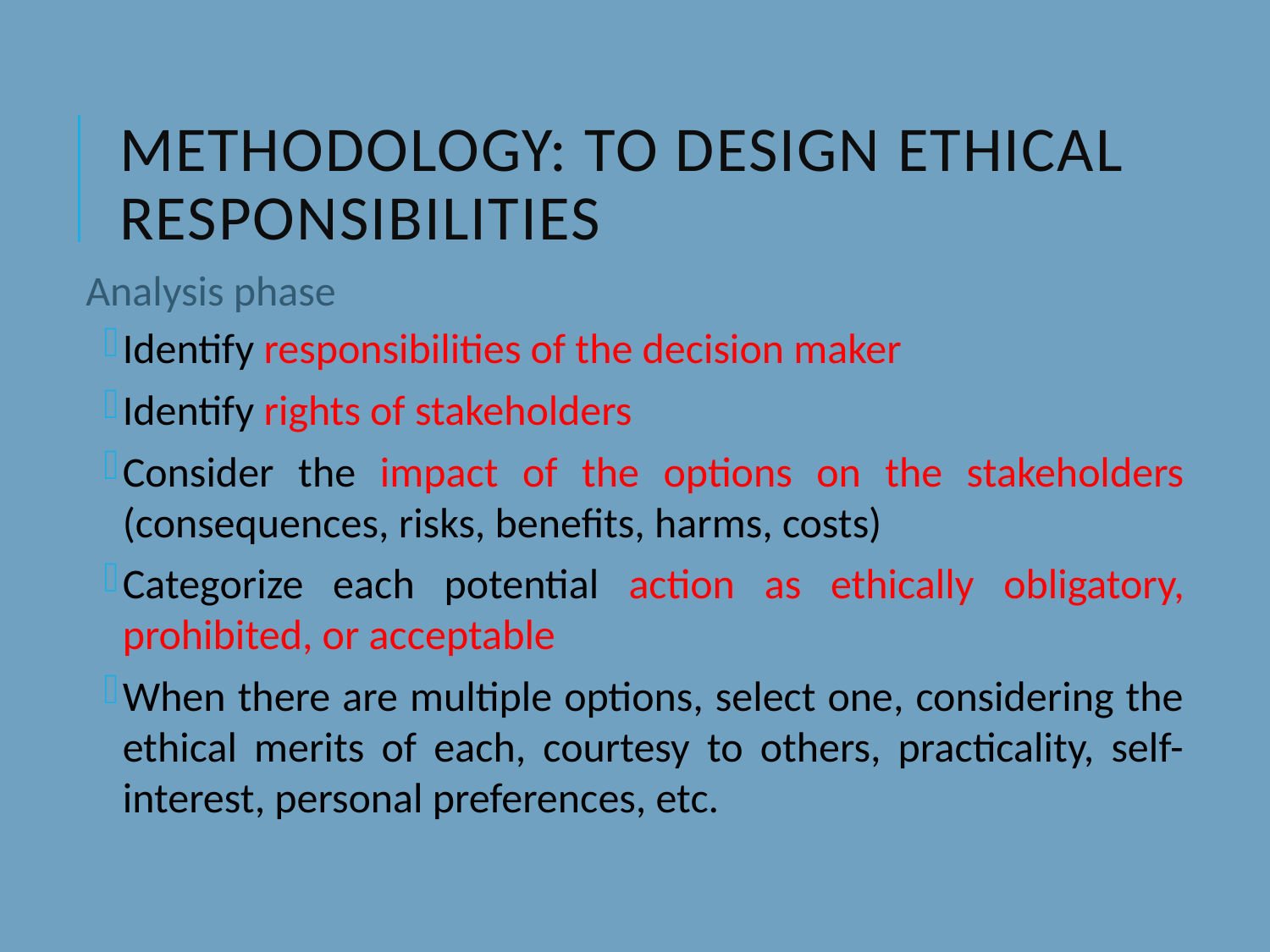

# Methodology: to design ethical responsibilities
Analysis phase
Identify responsibilities of the decision maker
Identify rights of stakeholders
Consider the impact of the options on the stakeholders (consequences, risks, benefits, harms, costs)
Categorize each potential action as ethically obligatory, prohibited, or acceptable
When there are multiple options, select one, considering the ethical merits of each, courtesy to others, practicality, self-interest, personal preferences, etc.